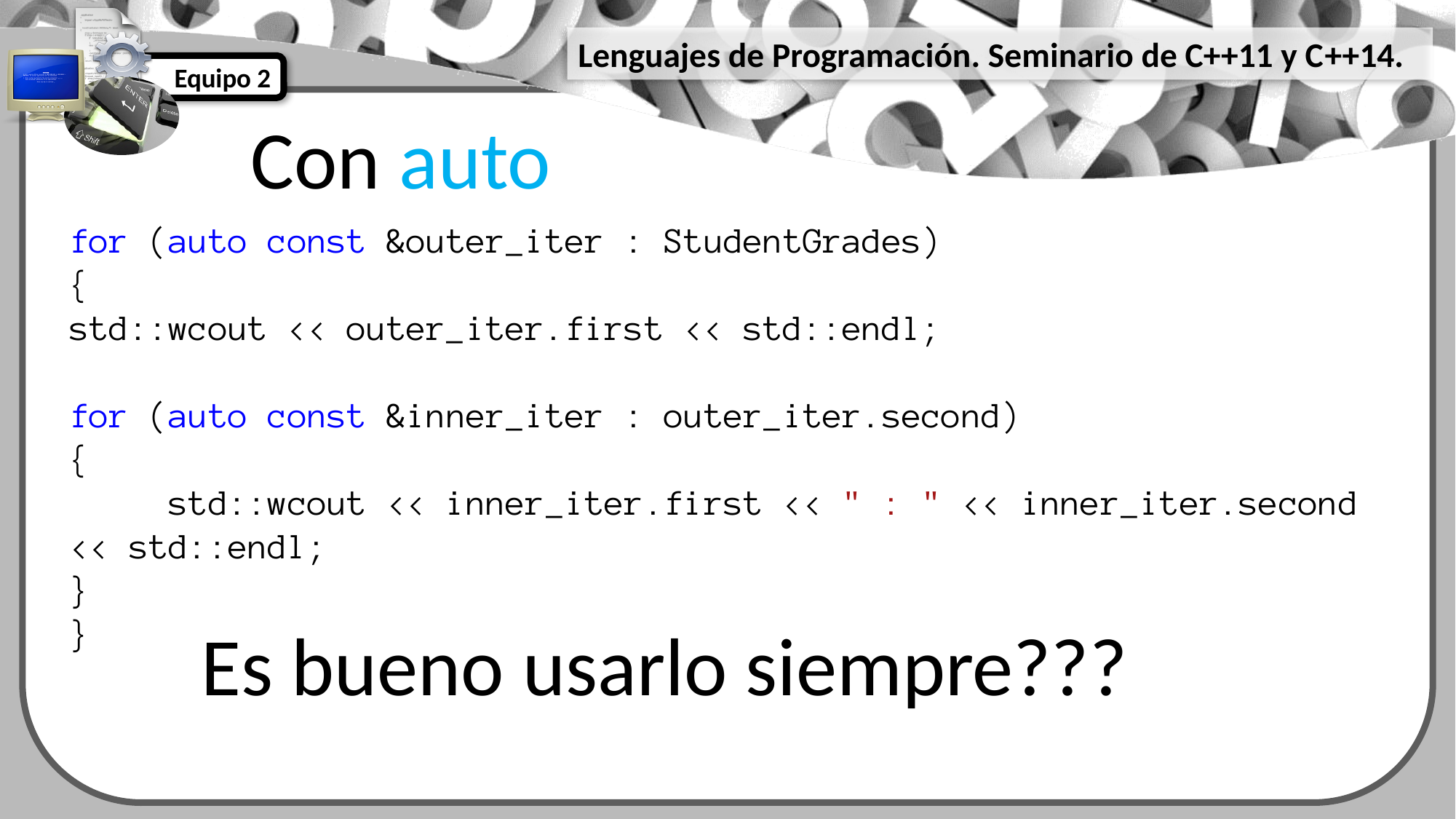

Con auto
for (auto const &outer_iter : StudentGrades)
{
std::wcout << outer_iter.first << std::endl;
for (auto const &inner_iter : outer_iter.second)
{
     std::wcout << inner_iter.first << " : " << inner_iter.second << std::endl;
}
}
Es bueno usarlo siempre???